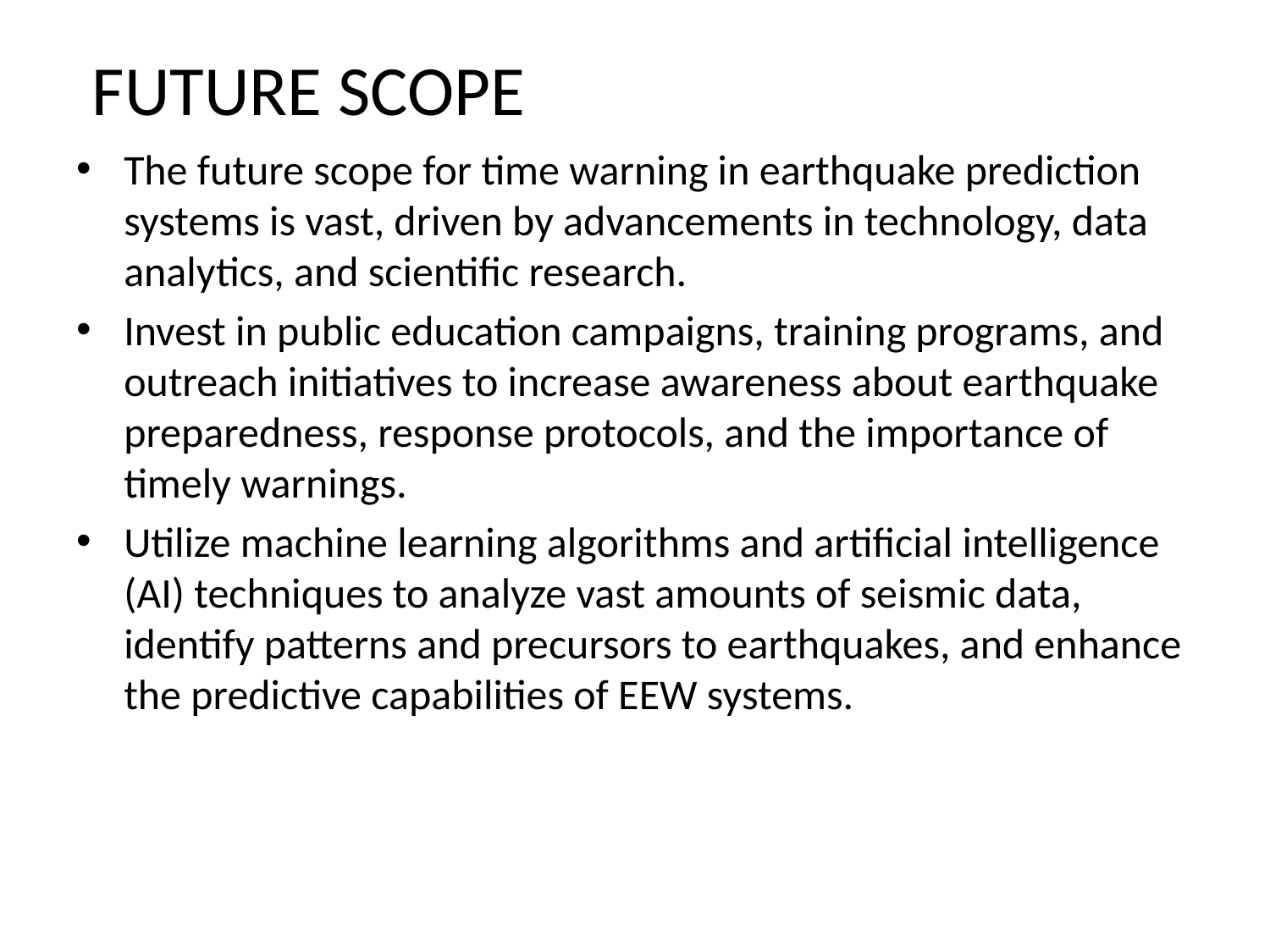

# FUTURE SCOPE
The future scope for time warning in earthquake prediction systems is vast, driven by advancements in technology, data analytics, and scientific research.
Invest in public education campaigns, training programs, and outreach initiatives to increase awareness about earthquake preparedness, response protocols, and the importance of timely warnings.
Utilize machine learning algorithms and artificial intelligence (AI) techniques to analyze vast amounts of seismic data, identify patterns and precursors to earthquakes, and enhance the predictive capabilities of EEW systems.